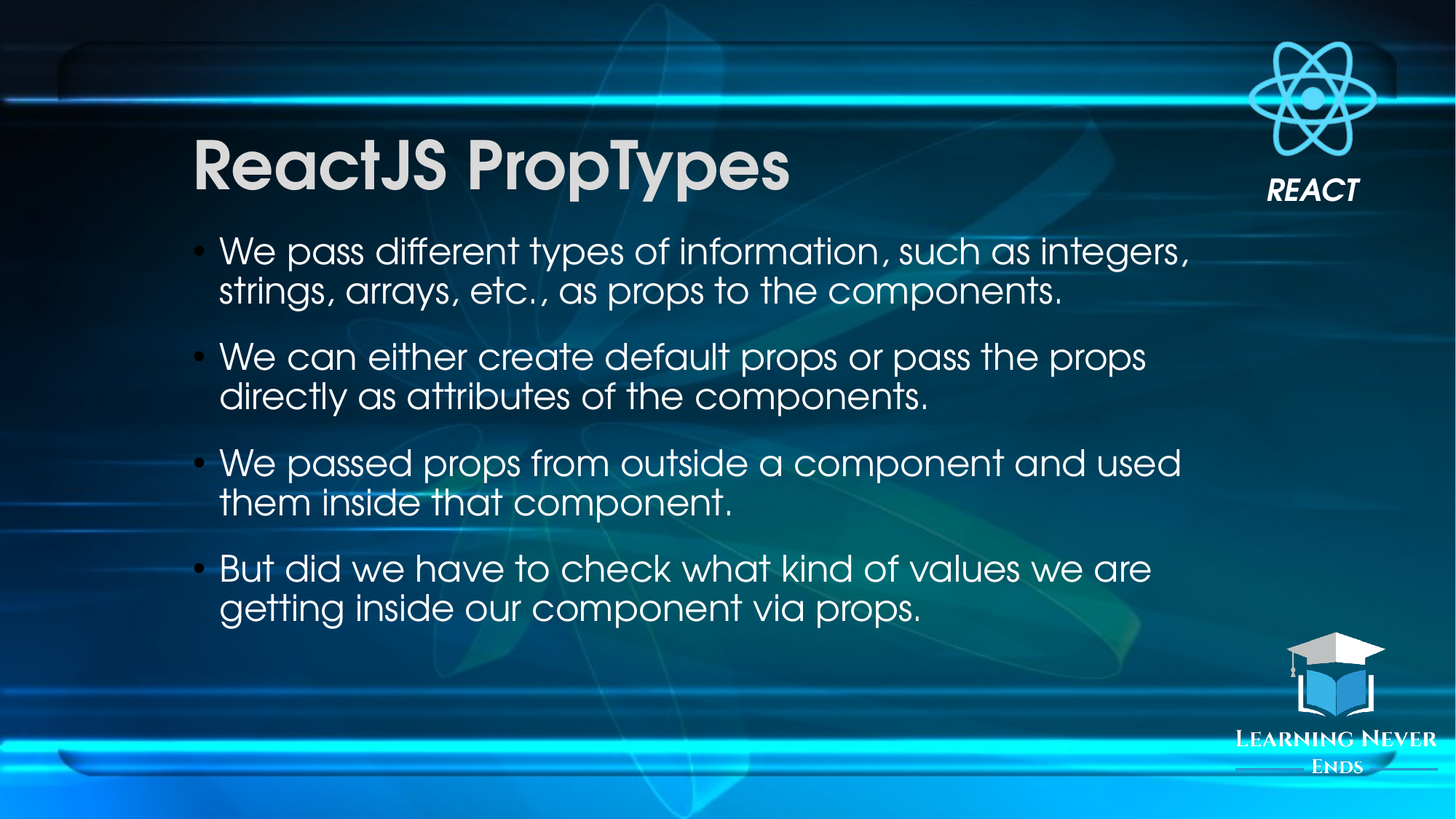

# ReactJS PropTypes
We pass different types of information, such as integers, strings, arrays, etc., as props to the components.
We can either create default props or pass the props directly as attributes of the components.
We passed props from outside a component and used them inside that component.
But did we have to check what kind of values we are getting inside our component via props.